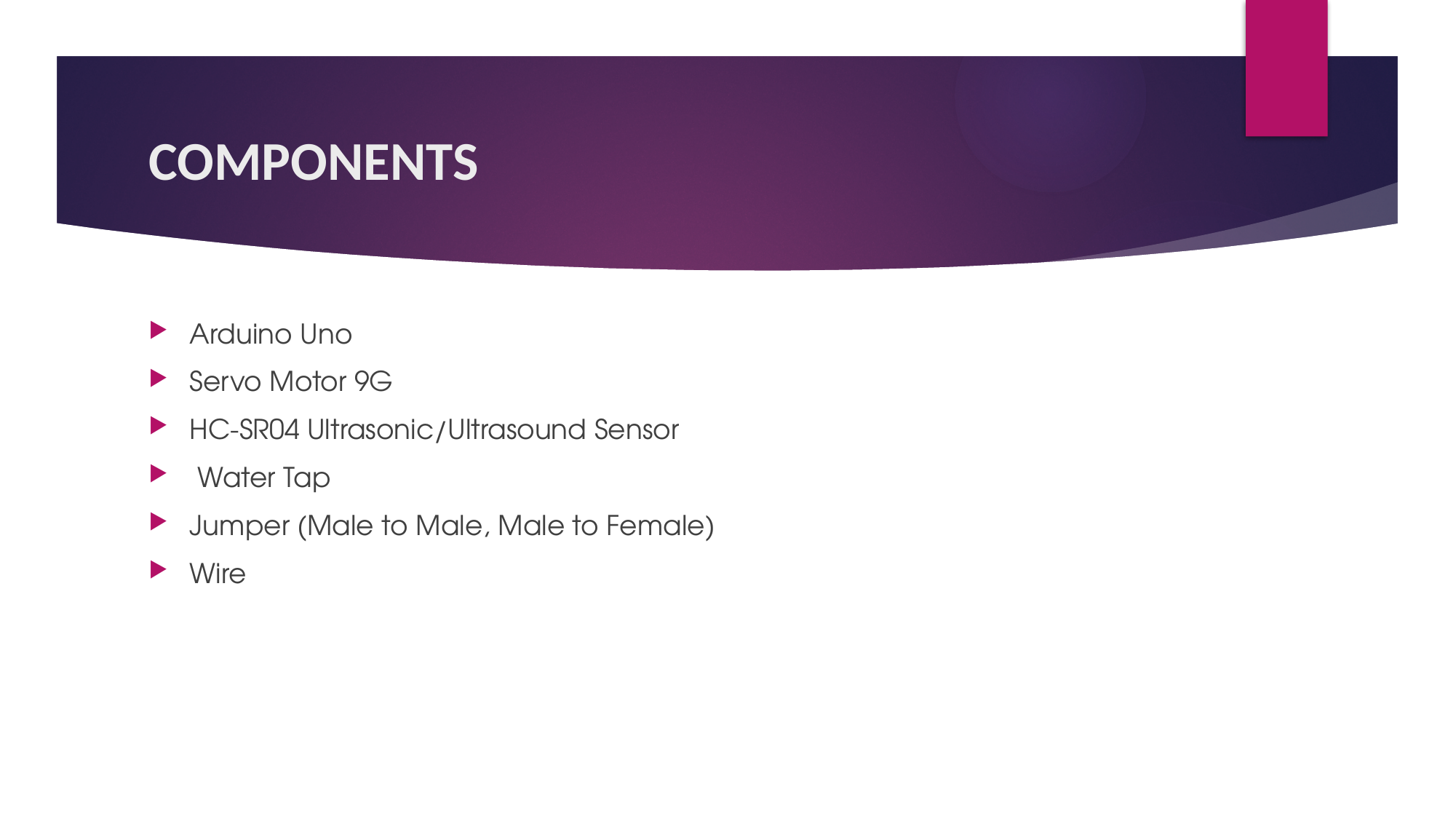

# COMPONENTS
Arduino Uno
Servo Motor 9G
HC-SR04 Ultrasonic/Ultrasound Sensor
 Water Tap
Jumper (Male to Male, Male to Female)
Wire